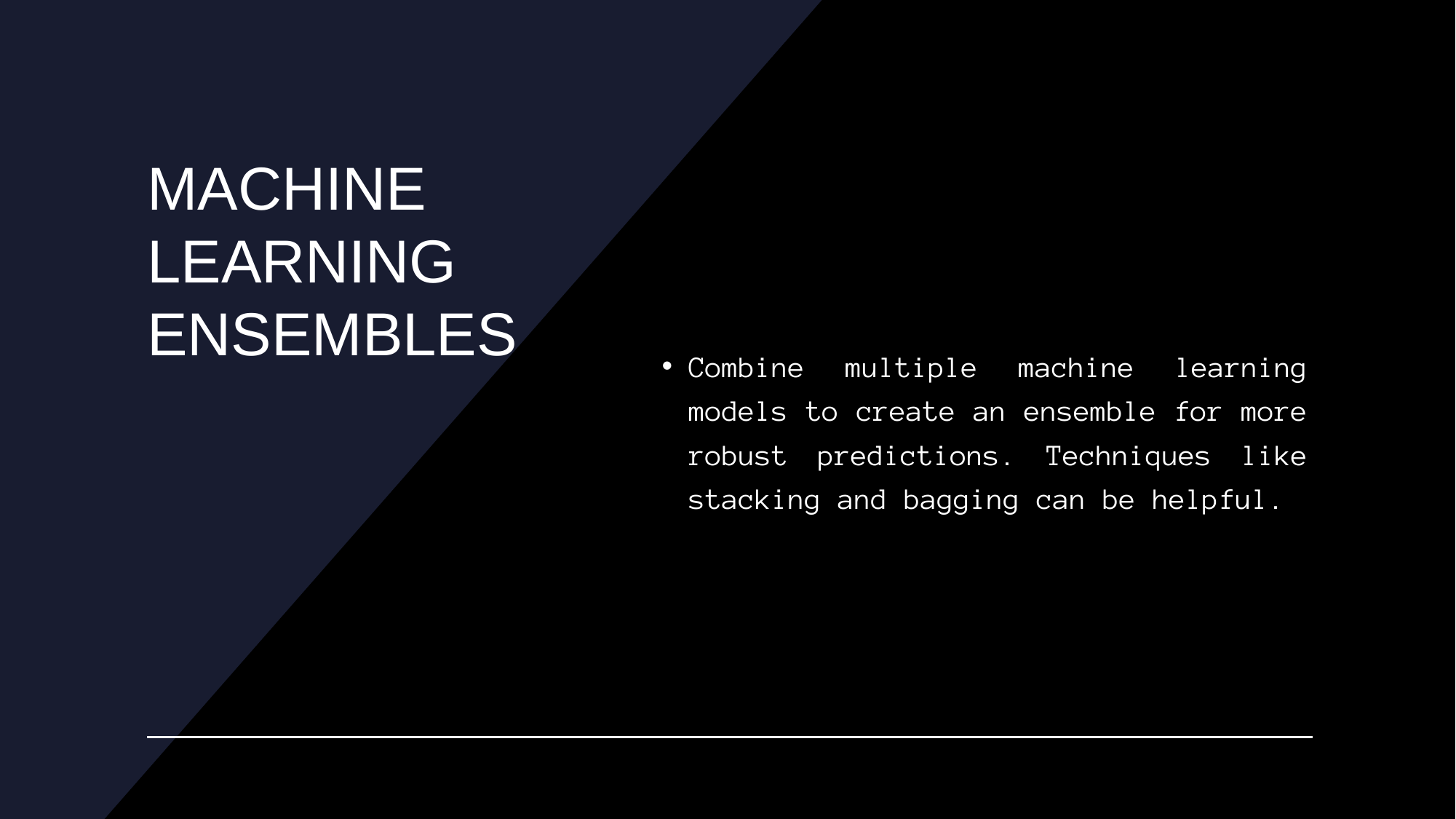

# MACHINE LEARNING ENSEMBLES
Combine multiple machine learning models to create an ensemble for more robust predictions. Techniques like stacking and bagging can be helpful.